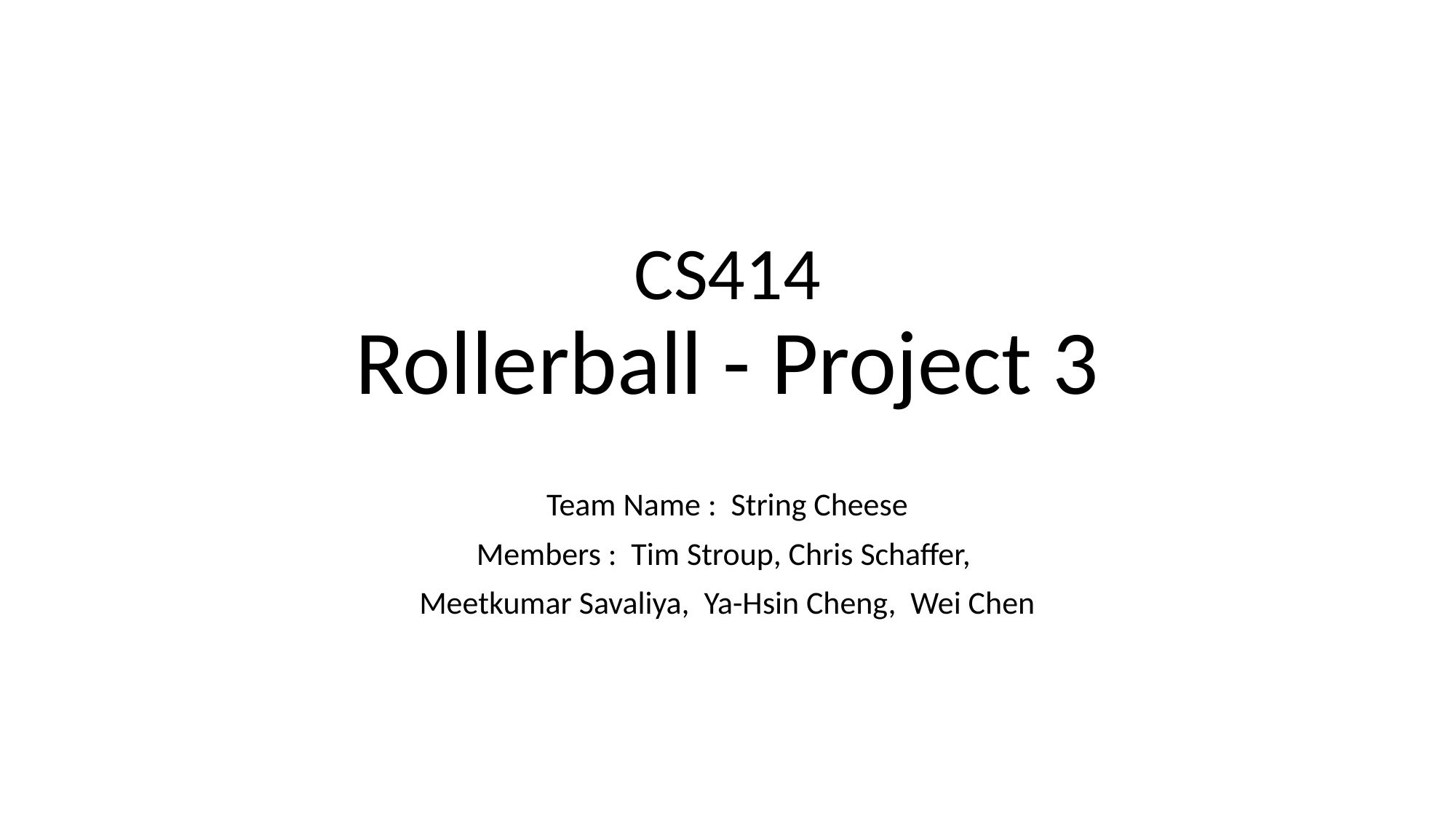

# CS414 Rollerball - Project 3

Team Name :  String Cheese
Members :  Tim Stroup, Chris Schaffer,
Meetkumar Savaliya,  Ya-Hsin Cheng,  Wei Chen